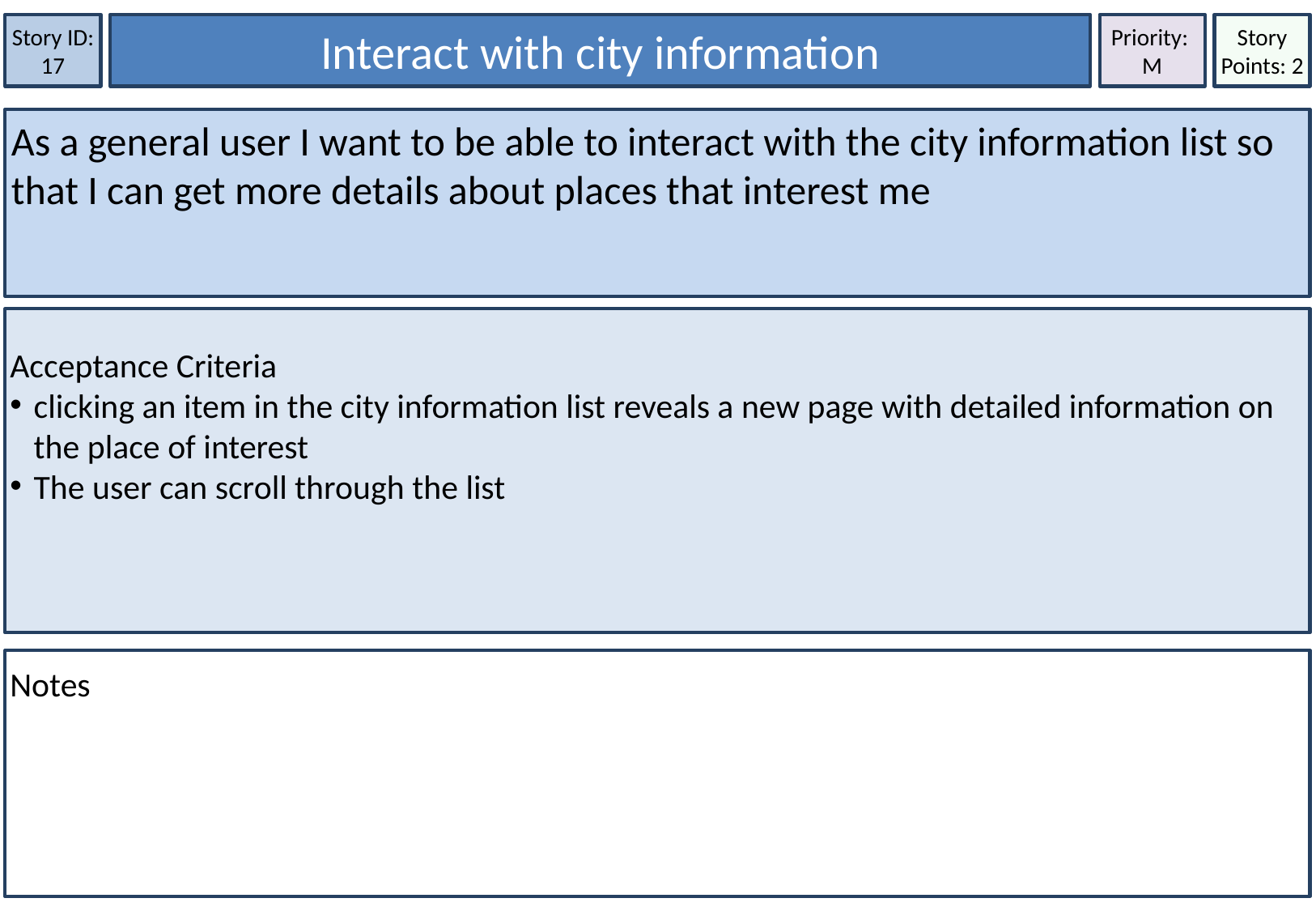

Story ID: 17

Interact with city information

Priority:
M

Story Points: 2

As a general user I want to be able to interact with the city information list so that I can get more details about places that interest me

Acceptance Criteria
clicking an item in the city information list reveals a new page with detailed information on the place of interest
The user can scroll through the list

Notes